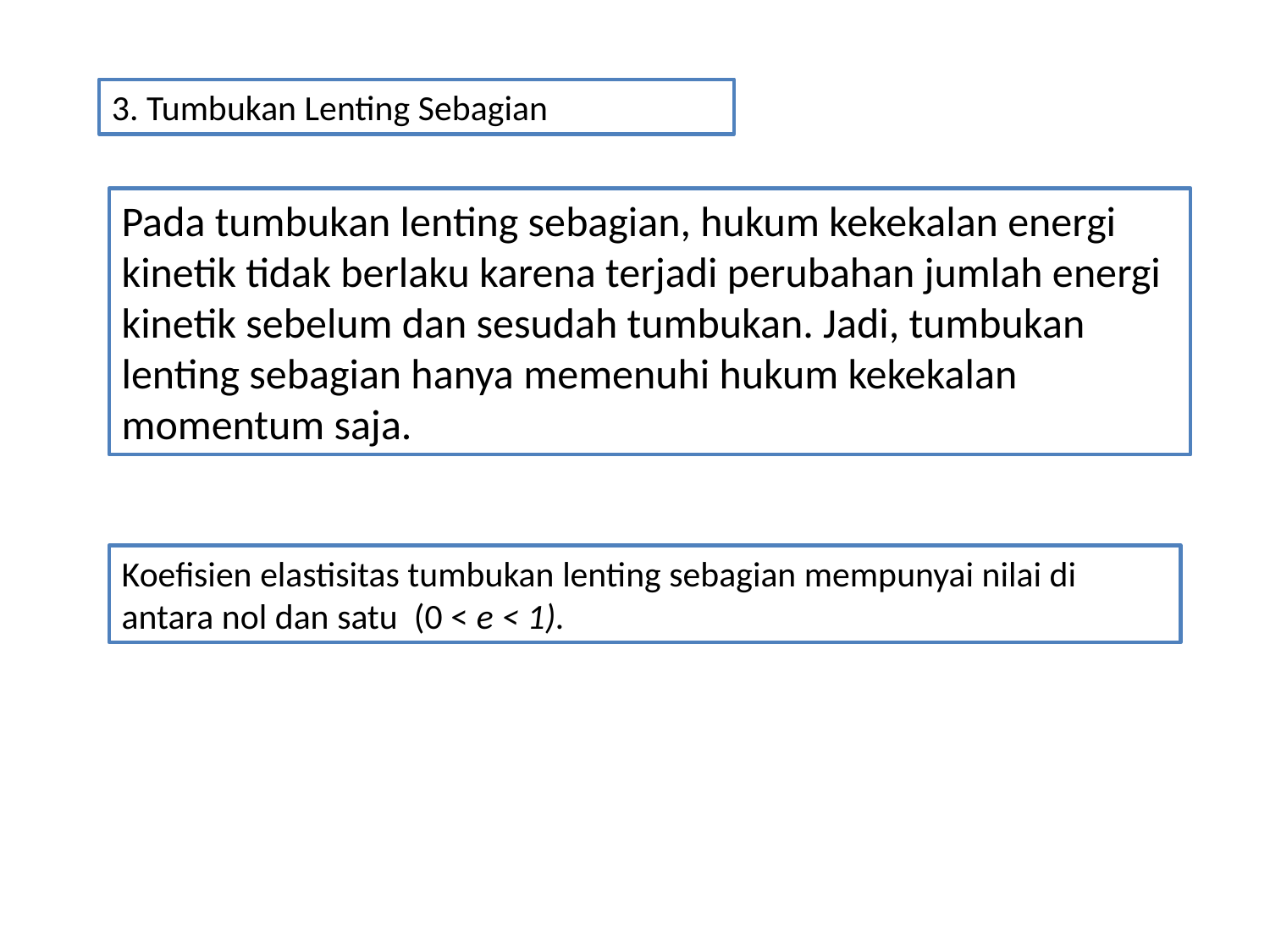

3. Tumbukan Lenting Sebagian
Pada tumbukan lenting sebagian, hukum kekekalan energi kinetik tidak berlaku karena terjadi perubahan jumlah energi kinetik sebelum dan sesudah tumbukan. Jadi, tumbukan lenting sebagian hanya memenuhi hukum kekekalan momentum saja.
Koefisien elastisitas tumbukan lenting sebagian mempunyai nilai di antara nol dan satu  (0 < e < 1).